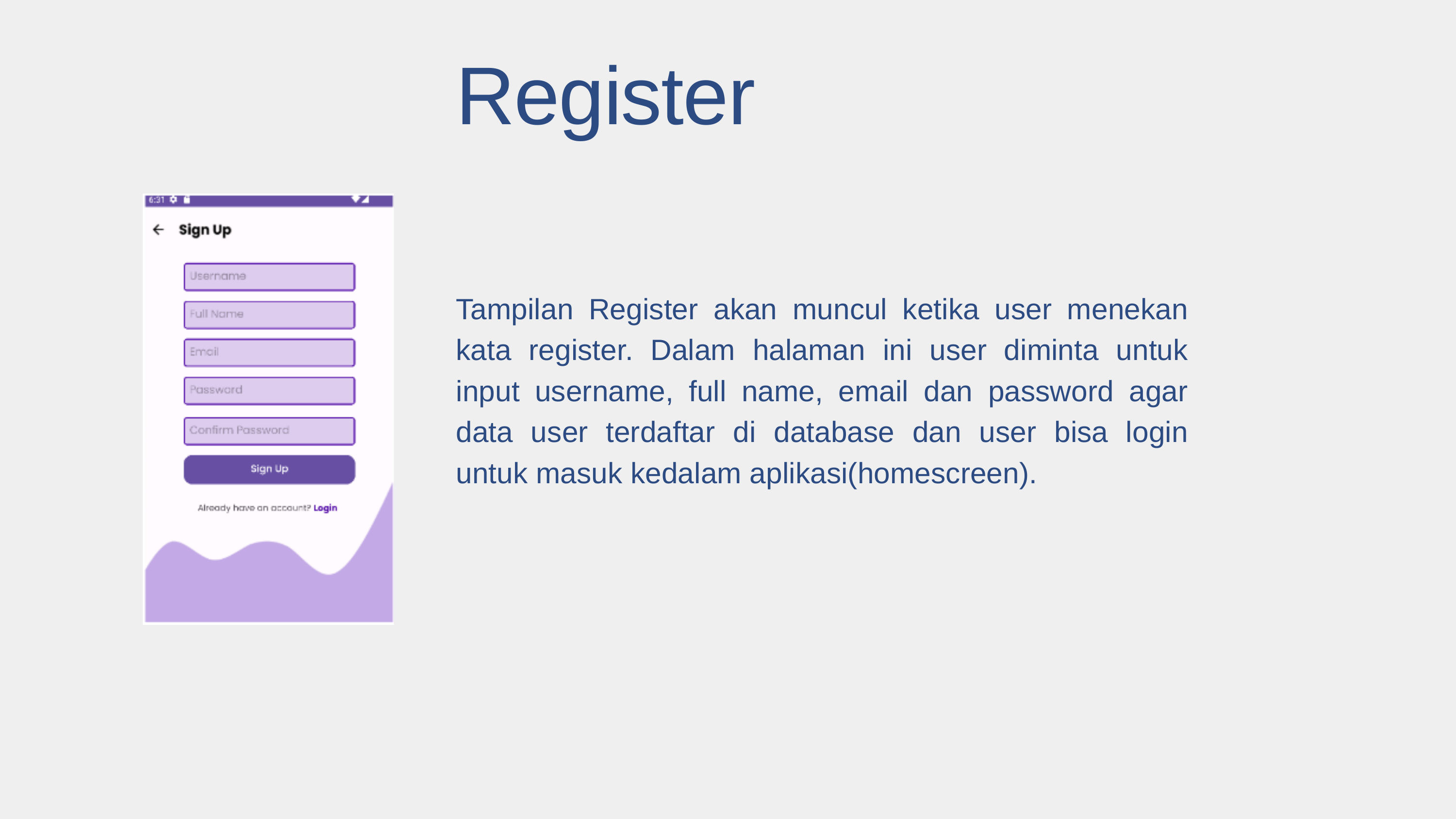

Register

Tampilan Register akan muncul ketika user menekan kata register. Dalam halaman ini user diminta untuk input username, full name, email dan password agar data user terdaftar di database dan user bisa login untuk masuk kedalam aplikasi(homescreen).